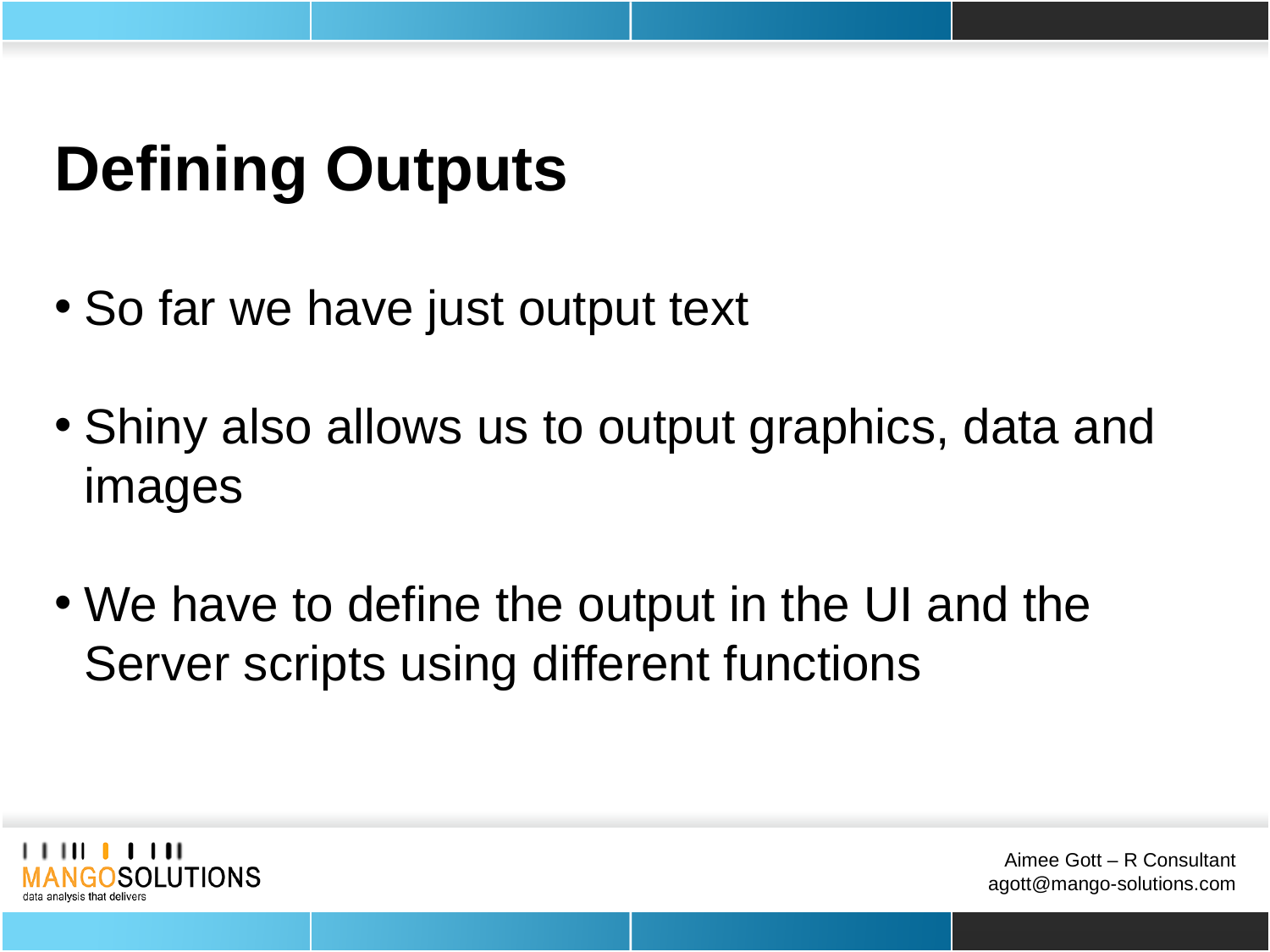

Defining Outputs
So far we have just output text

Shiny also allows us to output graphics, data and images

We have to define the output in the UI and the Server scripts using different functions